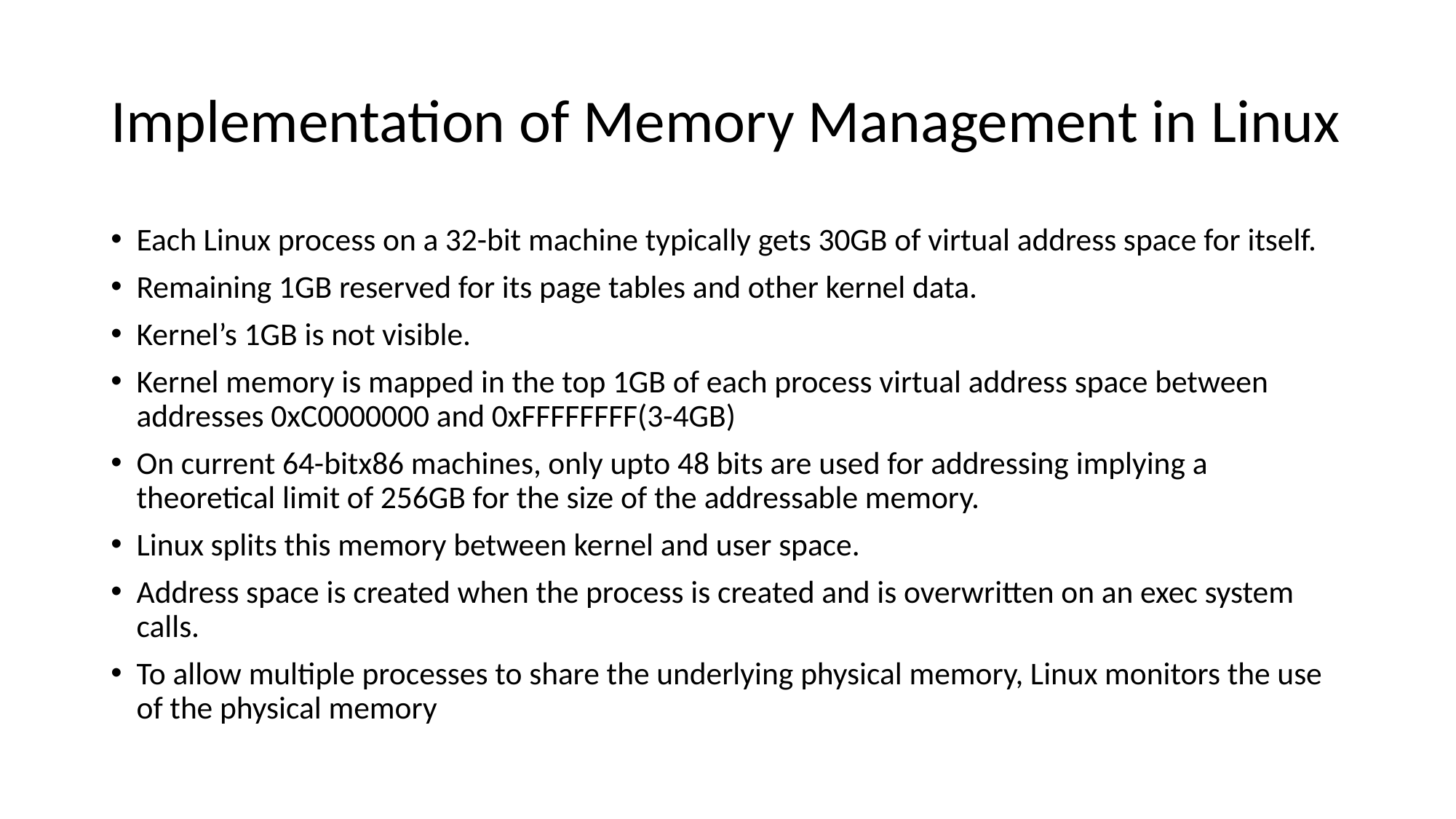

# Implementation of Memory Management in Linux
Each Linux process on a 32-bit machine typically gets 30GB of virtual address space for itself.
Remaining 1GB reserved for its page tables and other kernel data.
Kernel’s 1GB is not visible.
Kernel memory is mapped in the top 1GB of each process virtual address space between addresses 0xC0000000 and 0xFFFFFFFF(3-4GB)
On current 64-bitx86 machines, only upto 48 bits are used for addressing implying a theoretical limit of 256GB for the size of the addressable memory.
Linux splits this memory between kernel and user space.
Address space is created when the process is created and is overwritten on an exec system calls.
To allow multiple processes to share the underlying physical memory, Linux monitors the use of the physical memory